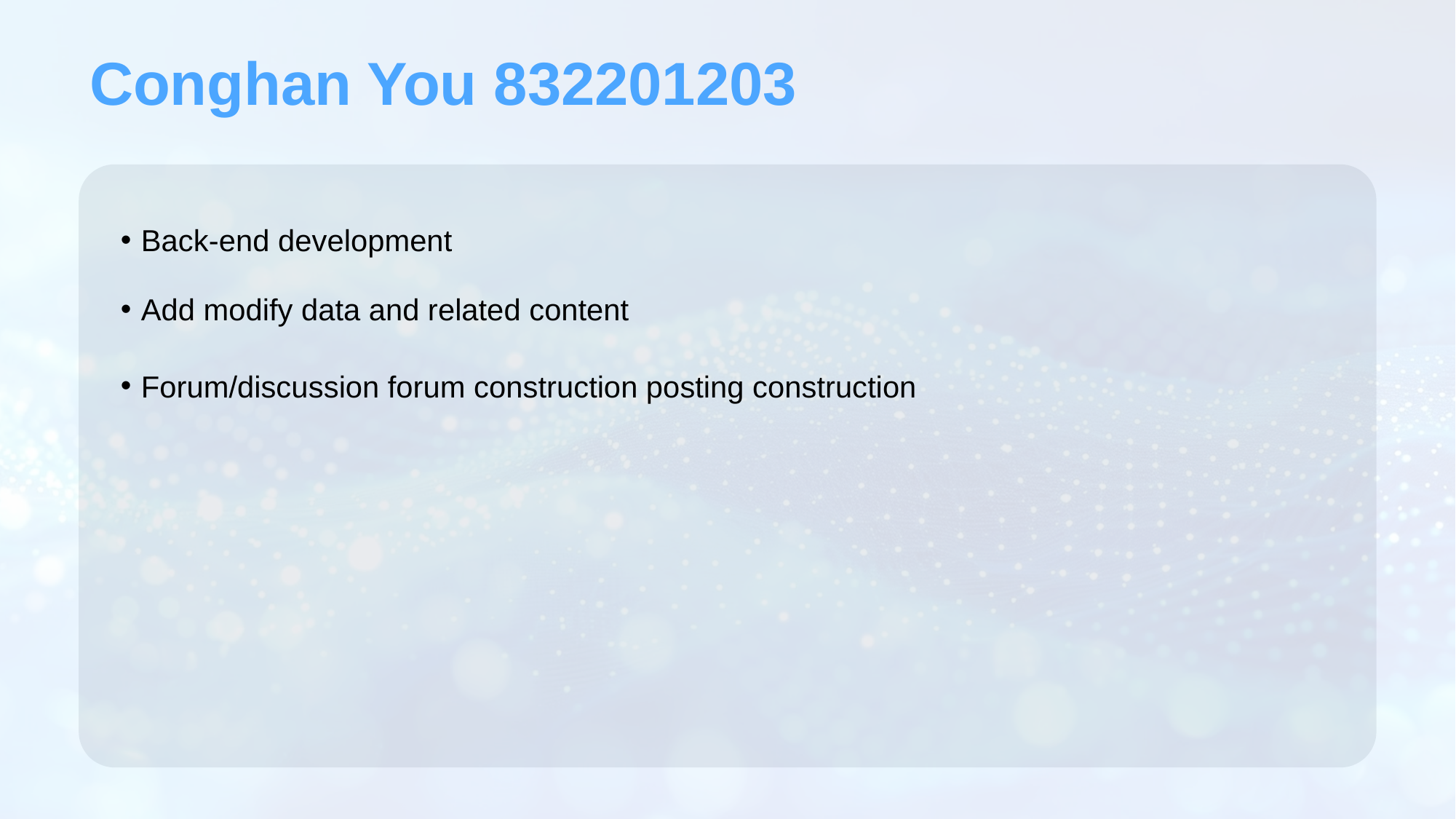

# Conghan You 832201203

Back-end development

Add modify data and related content
Forum/discussion forum construction posting construction